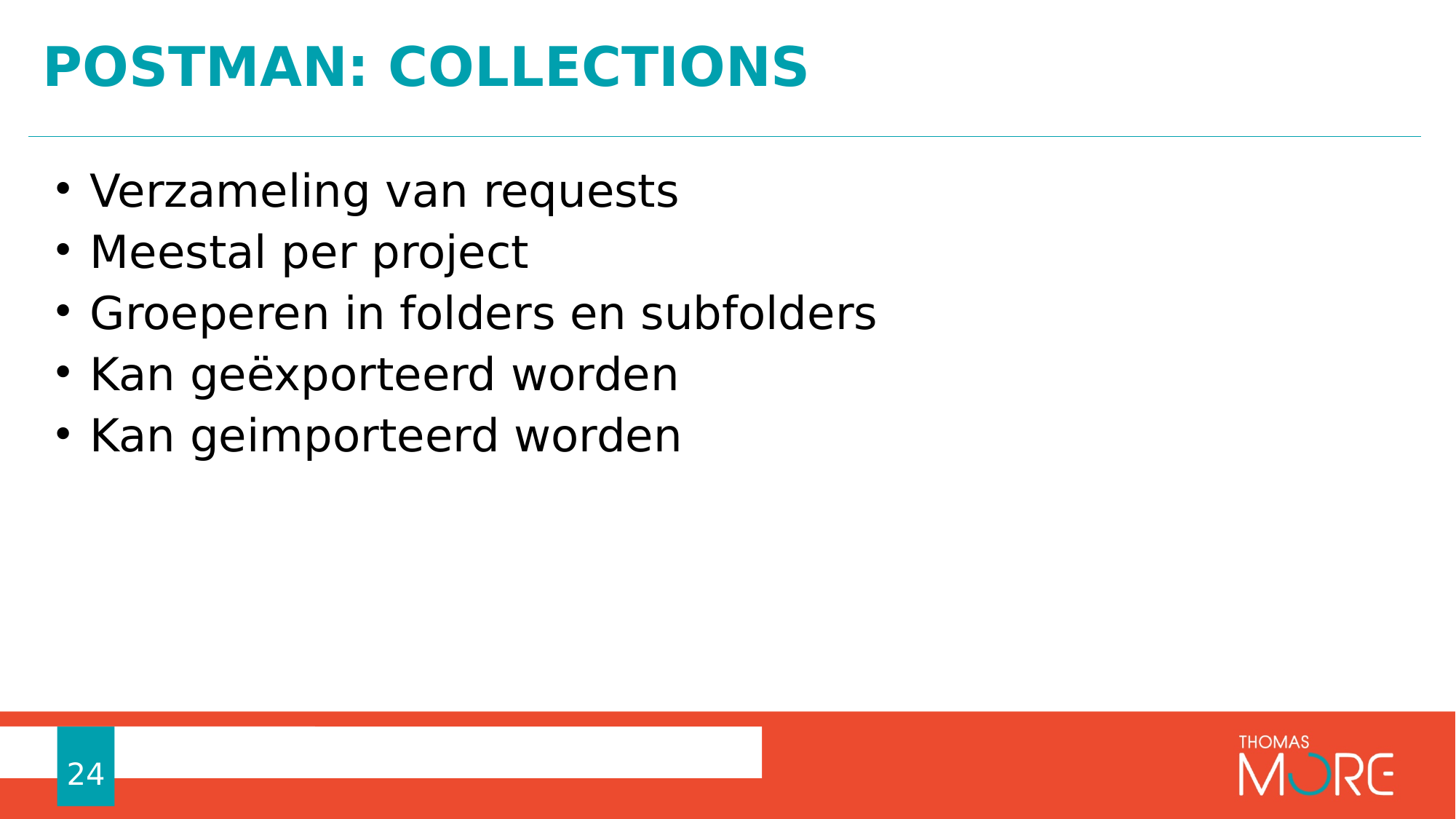

# Postman: collections
Verzameling van requests
Meestal per project
Groeperen in folders en subfolders
Kan geëxporteerd worden
Kan geimporteerd worden
24